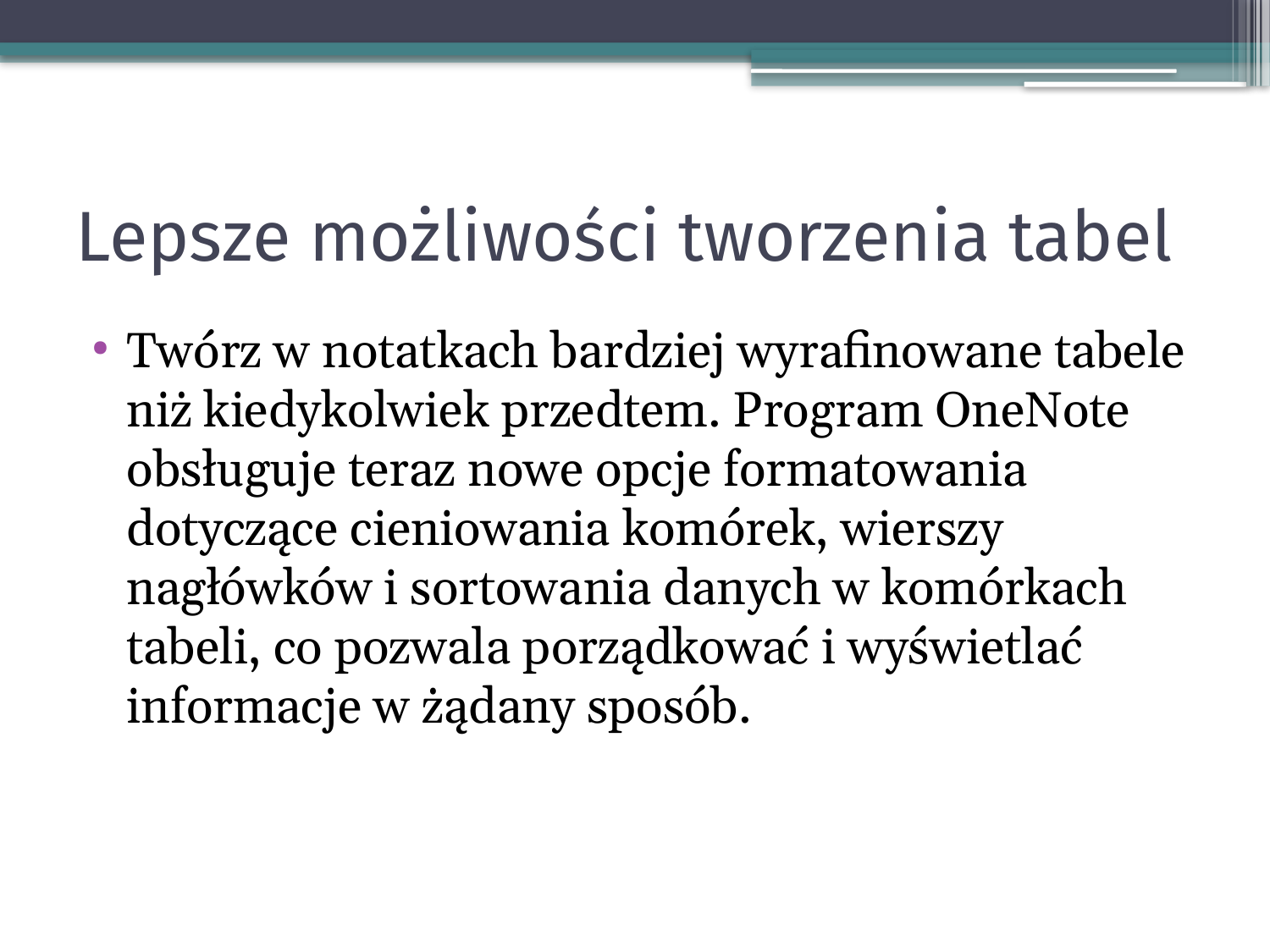

# Lepsze możliwości tworzenia tabel
Twórz w notatkach bardziej wyrafinowane tabele niż kiedykolwiek przedtem. Program OneNote obsługuje teraz nowe opcje formatowania dotyczące cieniowania komórek, wierszy nagłówków i sortowania danych w komórkach tabeli, co pozwala porządkować i wyświetlać informacje w żądany sposób.